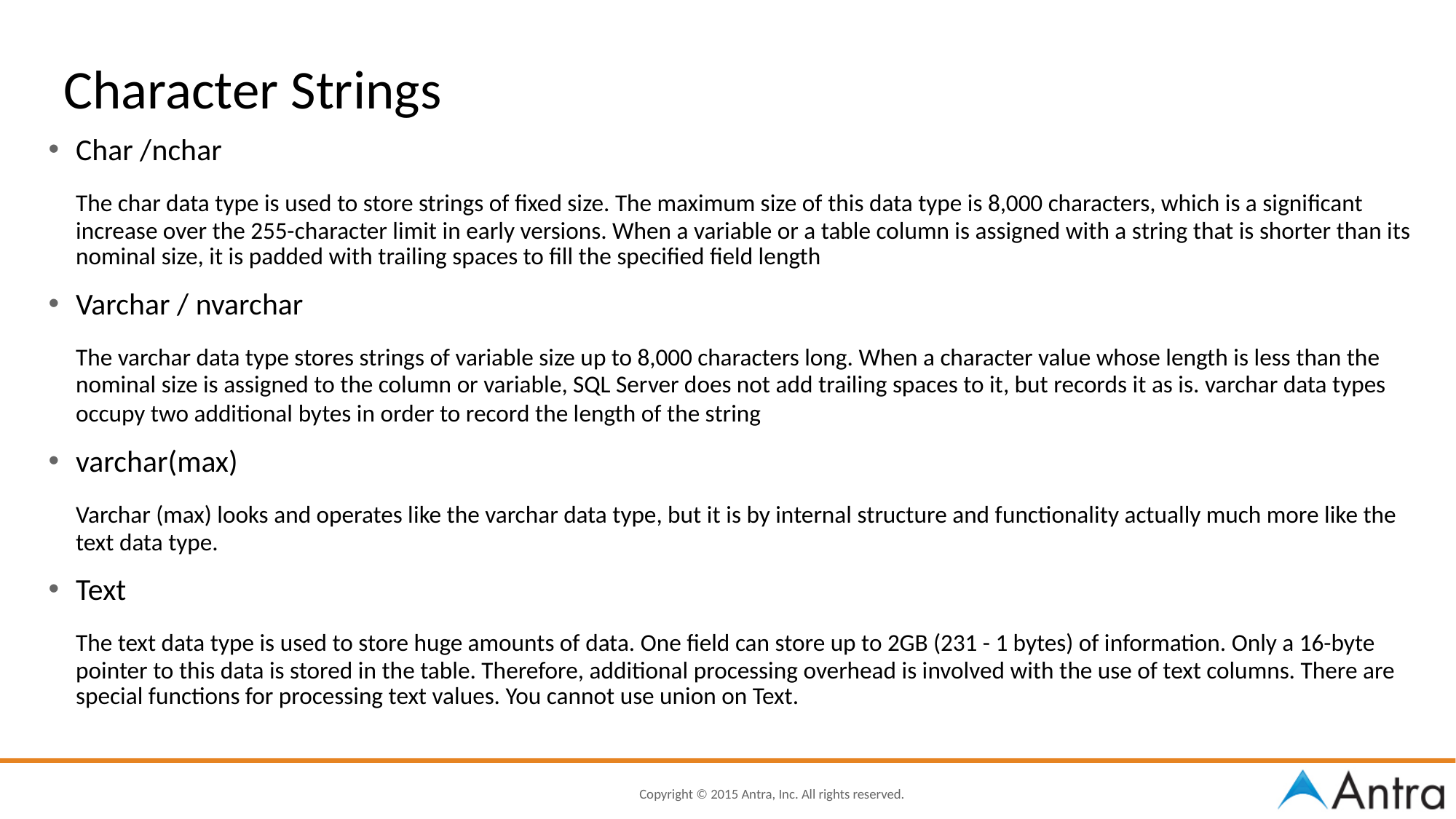

# Character Strings
Char /nchar
	The char data type is used to store strings of fixed size. The maximum size of this data type is 8,000 characters, which is a significant increase over the 255-character limit in early versions. When a variable or a table column is assigned with a string that is shorter than its nominal size, it is padded with trailing spaces to fill the specified field length
Varchar / nvarchar
	The varchar data type stores strings of variable size up to 8,000 characters long. When a character value whose length is less than the nominal size is assigned to the column or variable, SQL Server does not add trailing spaces to it, but records it as is. varchar data types occupy two additional bytes in order to record the length of the string
varchar(max)
	Varchar (max) looks and operates like the varchar data type, but it is by internal structure and functionality actually much more like the text data type.
Text
	The text data type is used to store huge amounts of data. One field can store up to 2GB (231 - 1 bytes) of information. Only a 16-byte pointer to this data is stored in the table. Therefore, additional processing overhead is involved with the use of text columns. There are special functions for processing text values. You cannot use union on Text.